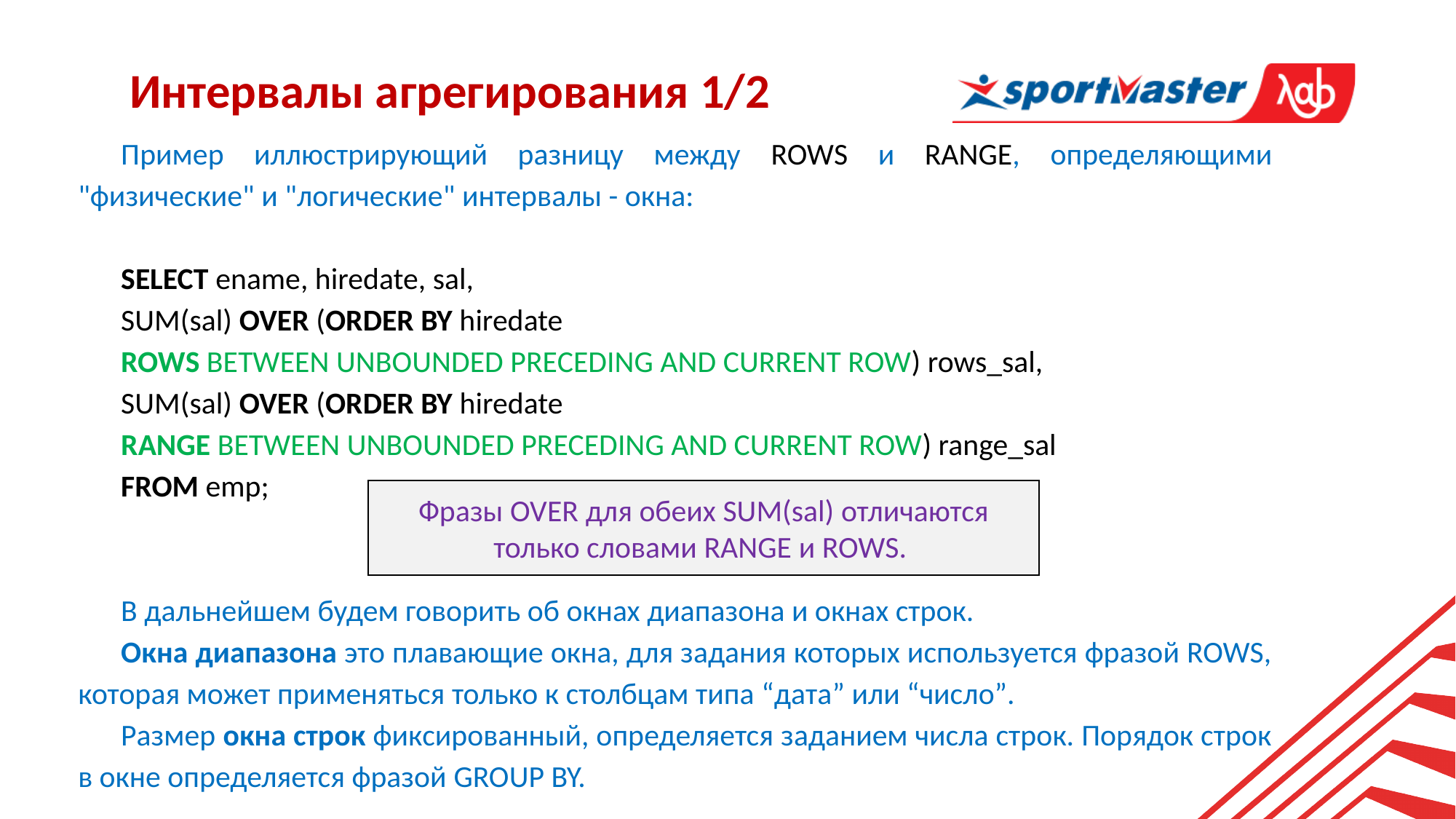

Интервалы агрегирования 1/2
Пример иллюстрирующий разницу между ROWS и RANGE, определяющими "физические" и "логические" интервалы - окна:

SELECT ename, hiredate, sal,
SUM(sal) OVER (ORDER BY hiredate
ROWS BETWEEN UNBOUNDED PRECEDING AND CURRENT ROW) rows_sal,
SUM(sal) OVER (ORDER BY hiredate
RANGE BETWEEN UNBOUNDED PRECEDING AND CURRENT ROW) range_sal
FROM emp;

В дальнейшем будем говорить об окнах диапазона и окнах строк.
Окна диапазона это плавающие окна, для задания которых используется фразой ROWS, которая может применяться только к столбцам типа “дата” или “число”.
Размер окна строк фиксированный, определяется заданием числа строк. Порядок строк в окне определяется фразой GROUP BY.

Фразы OVER для обеих SUM(sal) отличаются
только словами RANGE и ROWS.